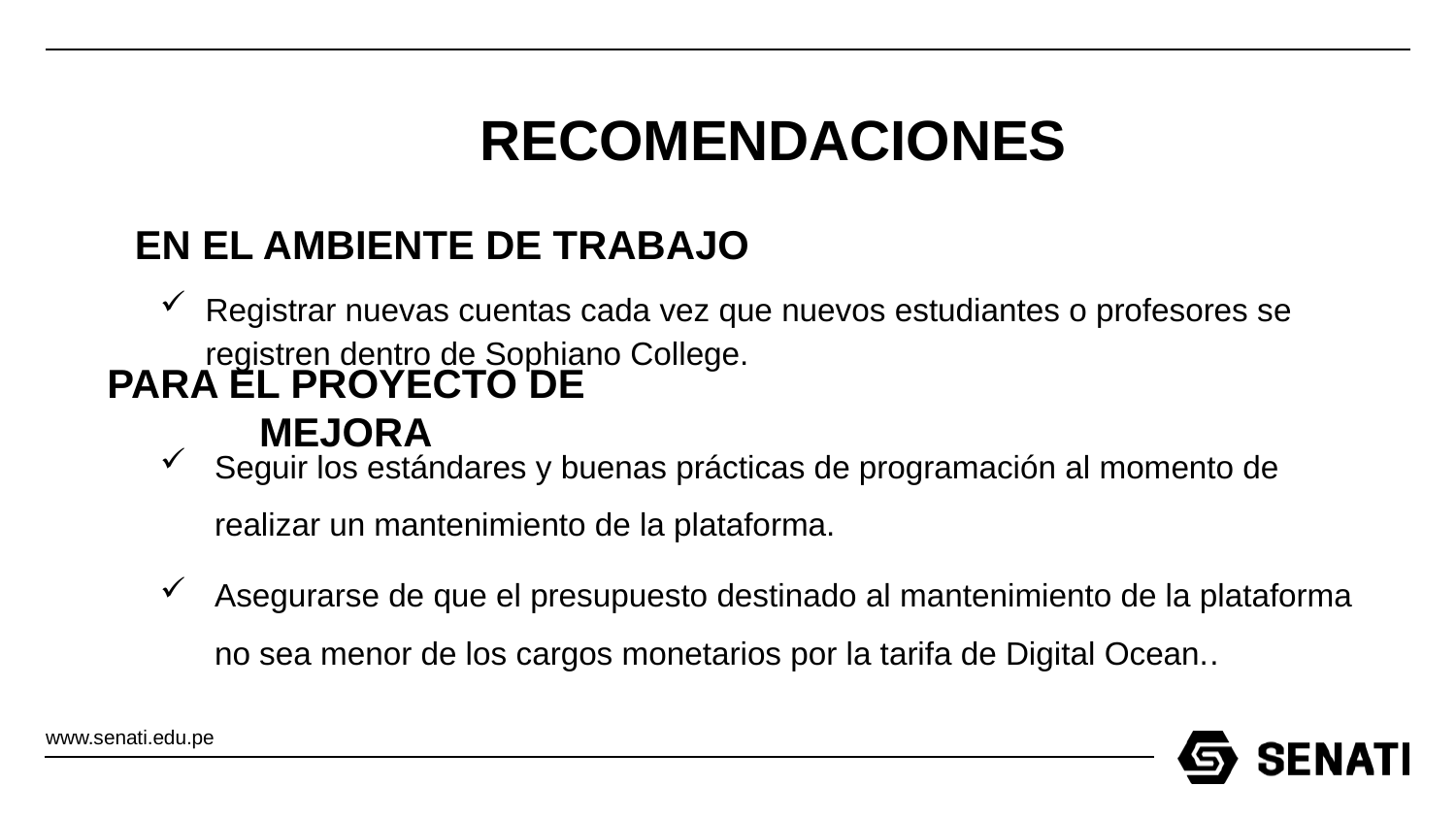

RECOMENDACIONES
EN EL AMBIENTE DE TRABAJO
Registrar nuevas cuentas cada vez que nuevos estudiantes o profesores se registren dentro de Sophiano College.
PARA EL PROYECTO DE MEJORA
Seguir los estándares y buenas prácticas de programación al momento de realizar un mantenimiento de la plataforma.
Asegurarse de que el presupuesto destinado al mantenimiento de la plataforma no sea menor de los cargos monetarios por la tarifa de Digital Ocean..